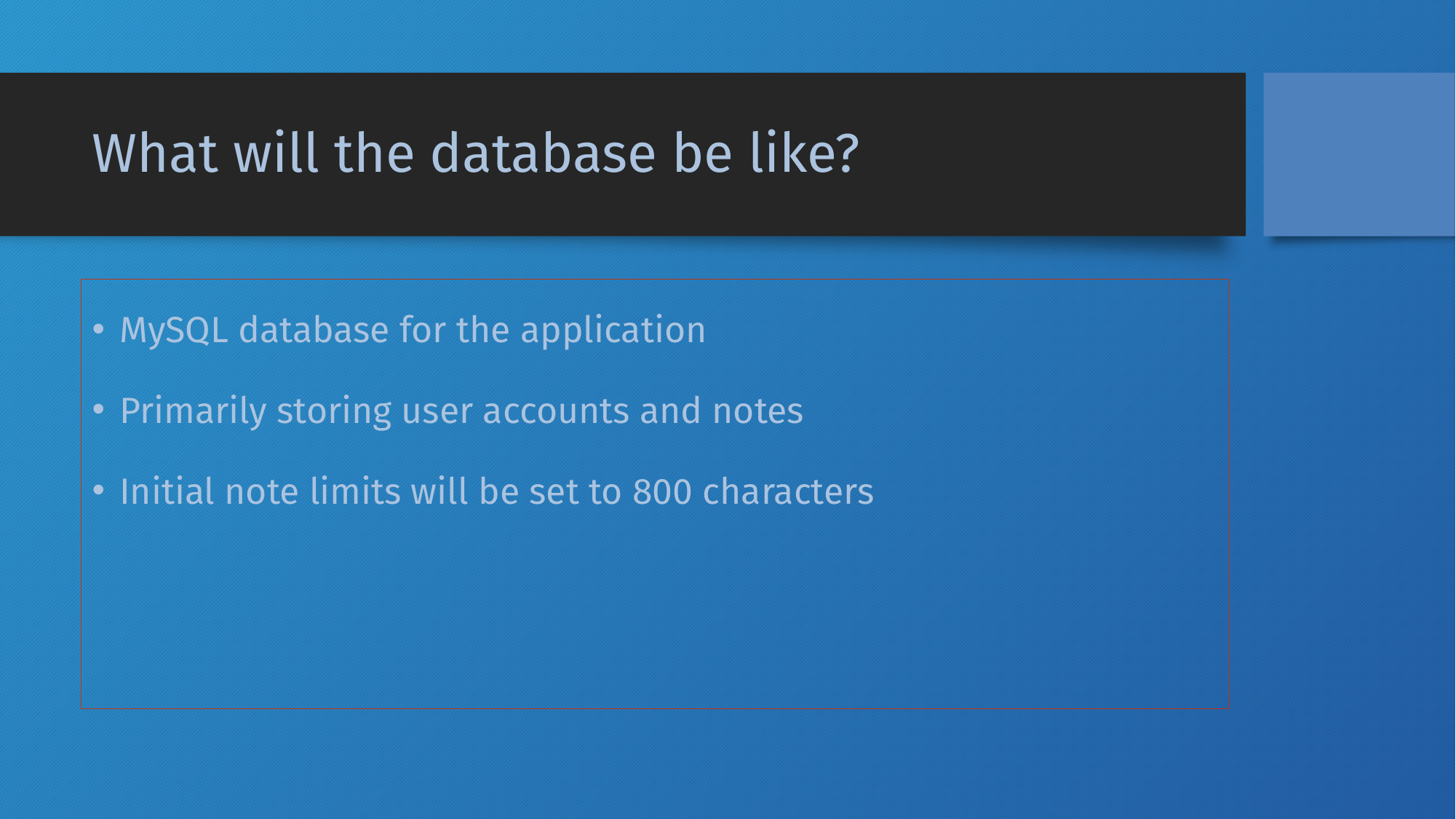

# What will the database be like?
MySQL database for the application
Primarily storing user accounts and notes
Initial note limits will be set to 800 characters